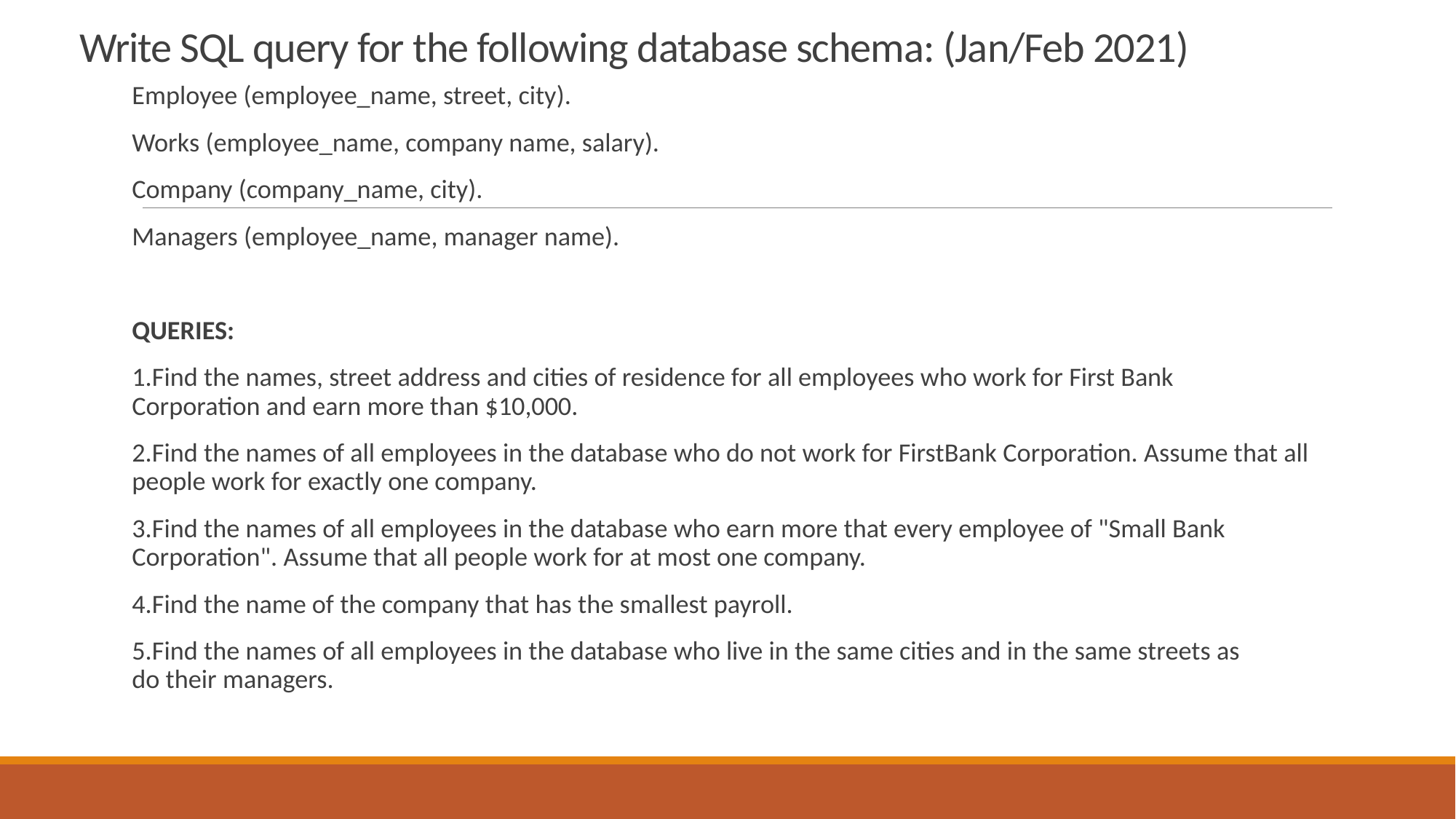

# Write SQL query for the following database schema: (Jan/Feb 2021)
Employee (employee_name, street, city).
Works (employee_name, company name, salary).
Company (company_name, city).
Managers (employee_name, manager name).

QUERIES:
1.Find the names, street address and cities of residence for all employees who work for First Bank         Corporation and earn more than $10,000.
2.Find the names of all employees in the database who do not work for FirstBank Corporation. Assume that all people work for exactly one company.
3.Find the names of all employees in the database who earn more that every employee of "Small Bank Corporation". Assume that all people work for at most one company.
4.Find the name of the company that has the smallest payroll.
5.Find the names of all employees in the database who live in the same cities and in the same streets as do their managers.